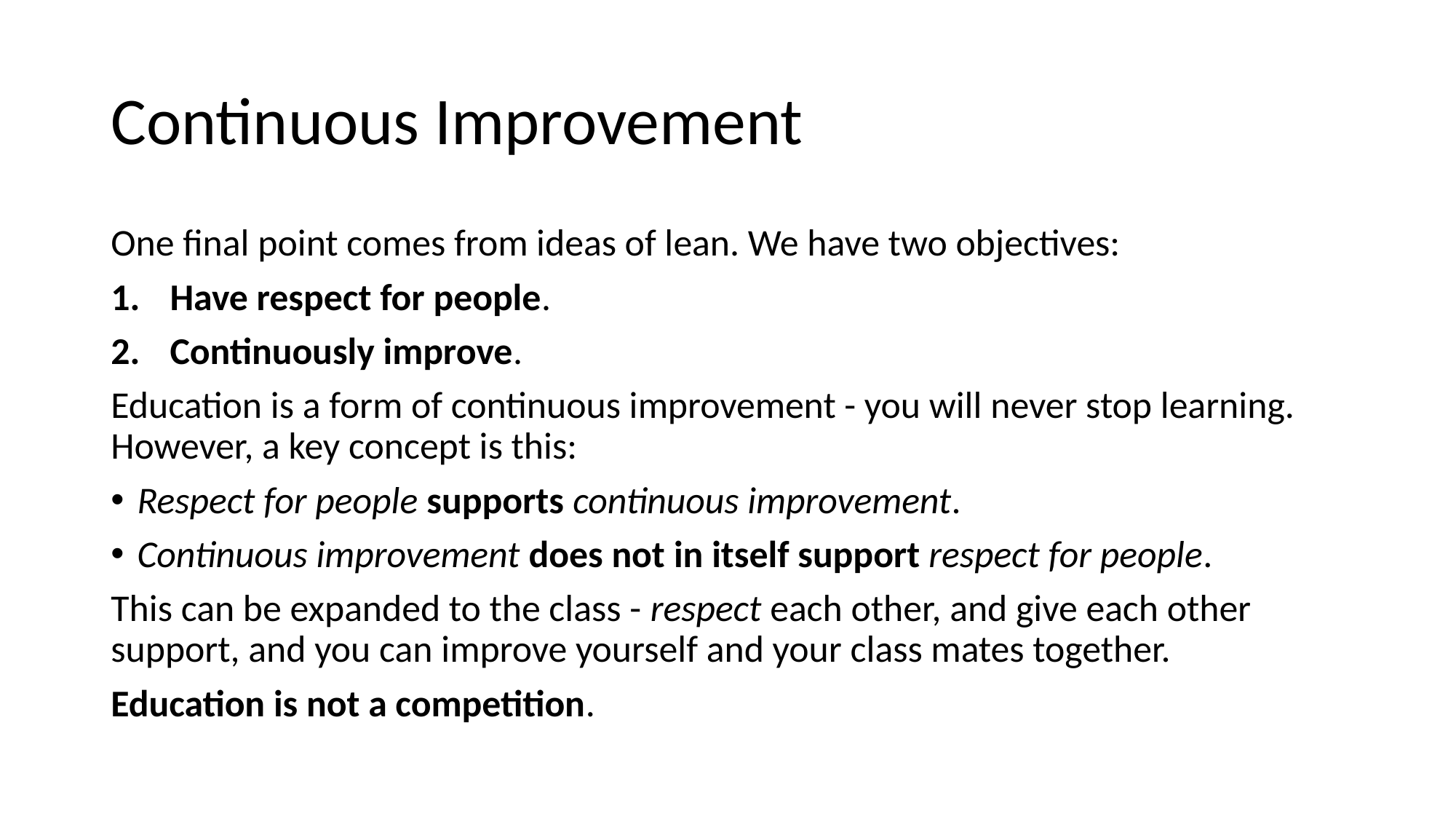

# Continuous Improvement
One final point comes from ideas of lean. We have two objectives:
Have respect for people.
Continuously improve.
Education is a form of continuous improvement - you will never stop learning. However, a key concept is this:
Respect for people supports continuous improvement.
Continuous improvement does not in itself support respect for people.
This can be expanded to the class - respect each other, and give each other support, and you can improve yourself and your class mates together.
Education is not a competition.